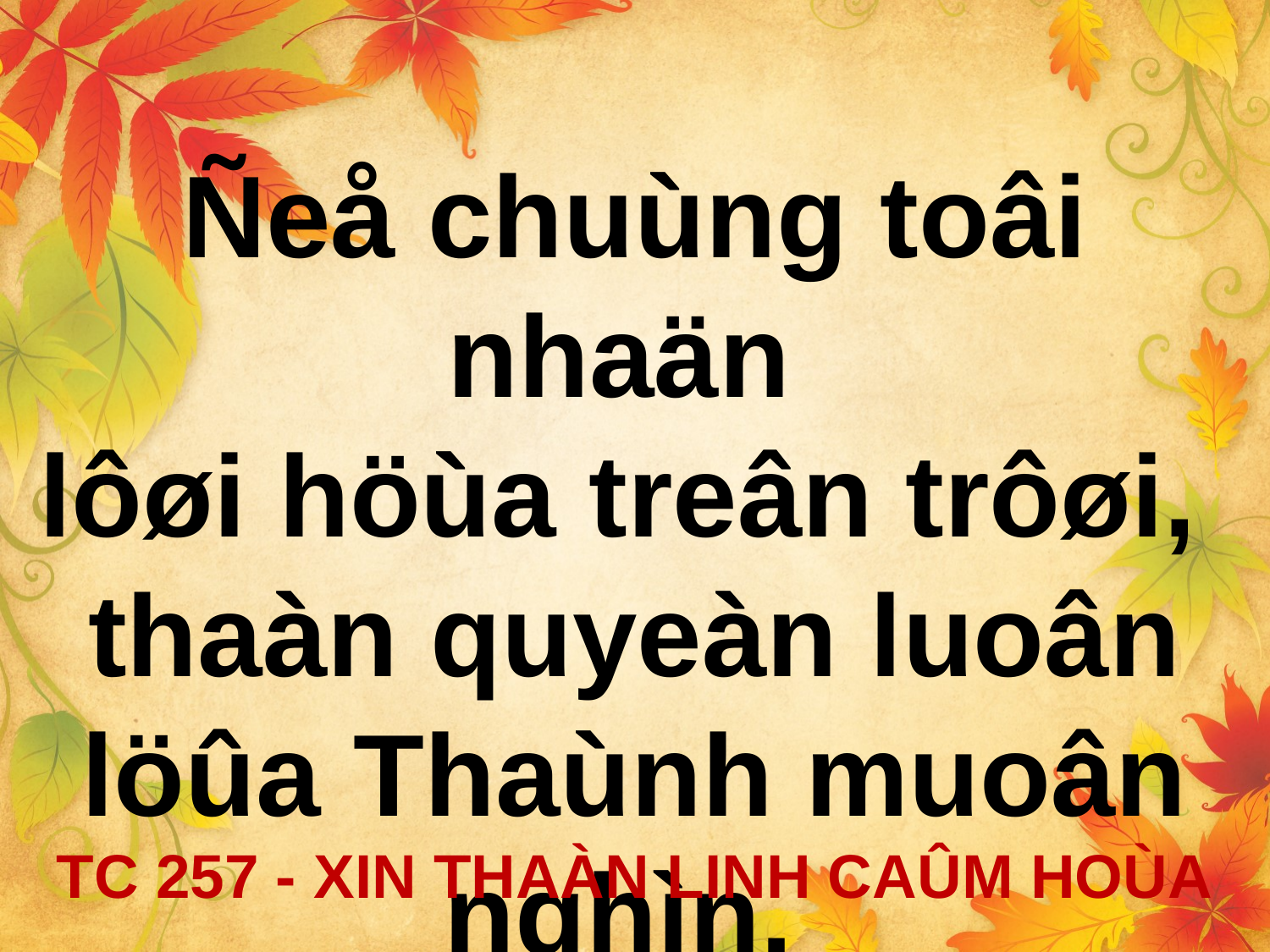

Ñeå chuùng toâi nhaän
lôøi höùa treân trôøi,
thaàn quyeàn luoân löûa Thaùnh muoân nghìn.
TC 257 - XIN THAÀN LINH CAÛM HOÙA